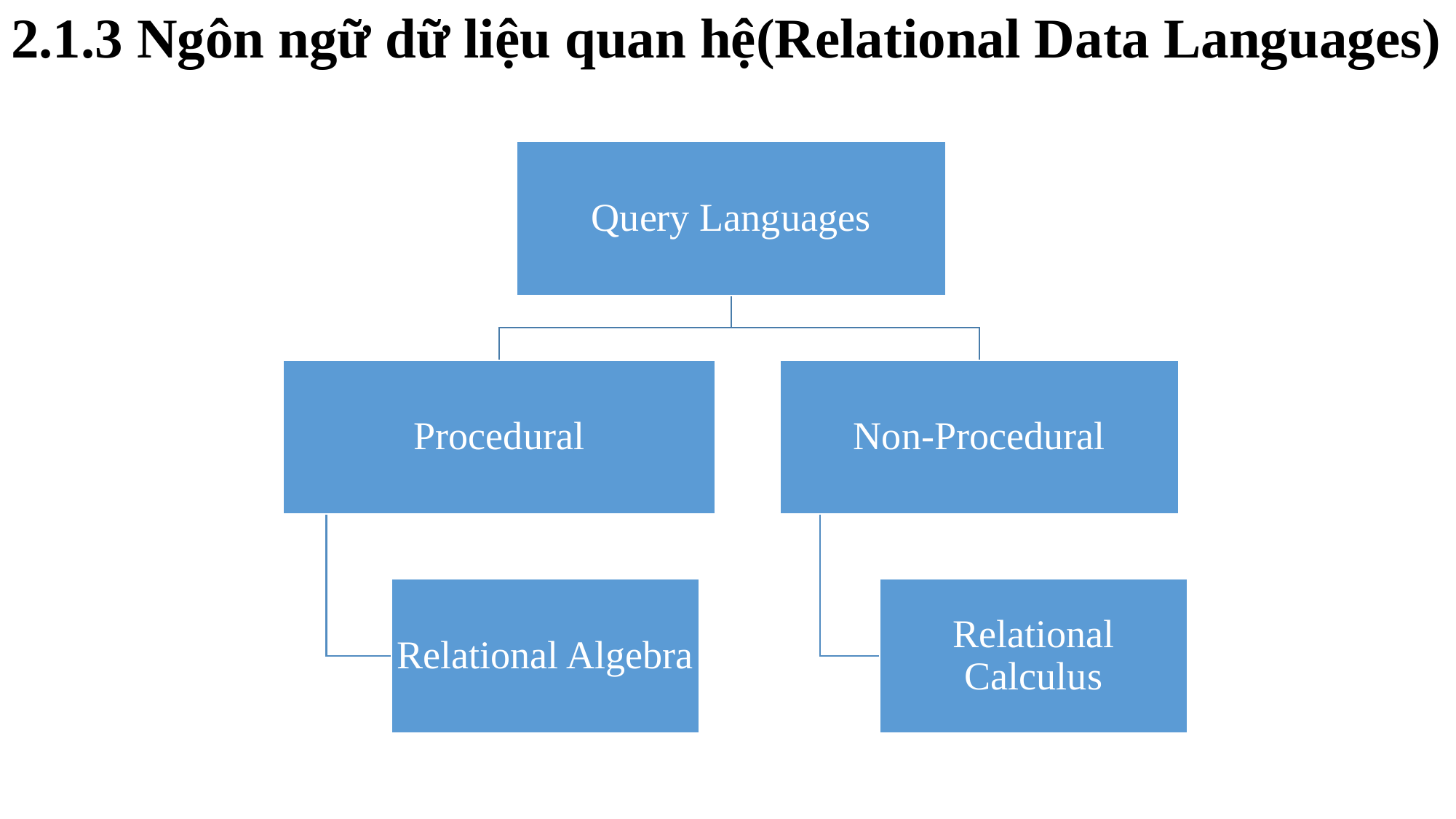

2.1.3 Ngôn ngữ dữ liệu quan hệ(Relational Data Languages)

Query Languages
Procedural
Relational Algebra
Non-Procedural
Relational Calculus